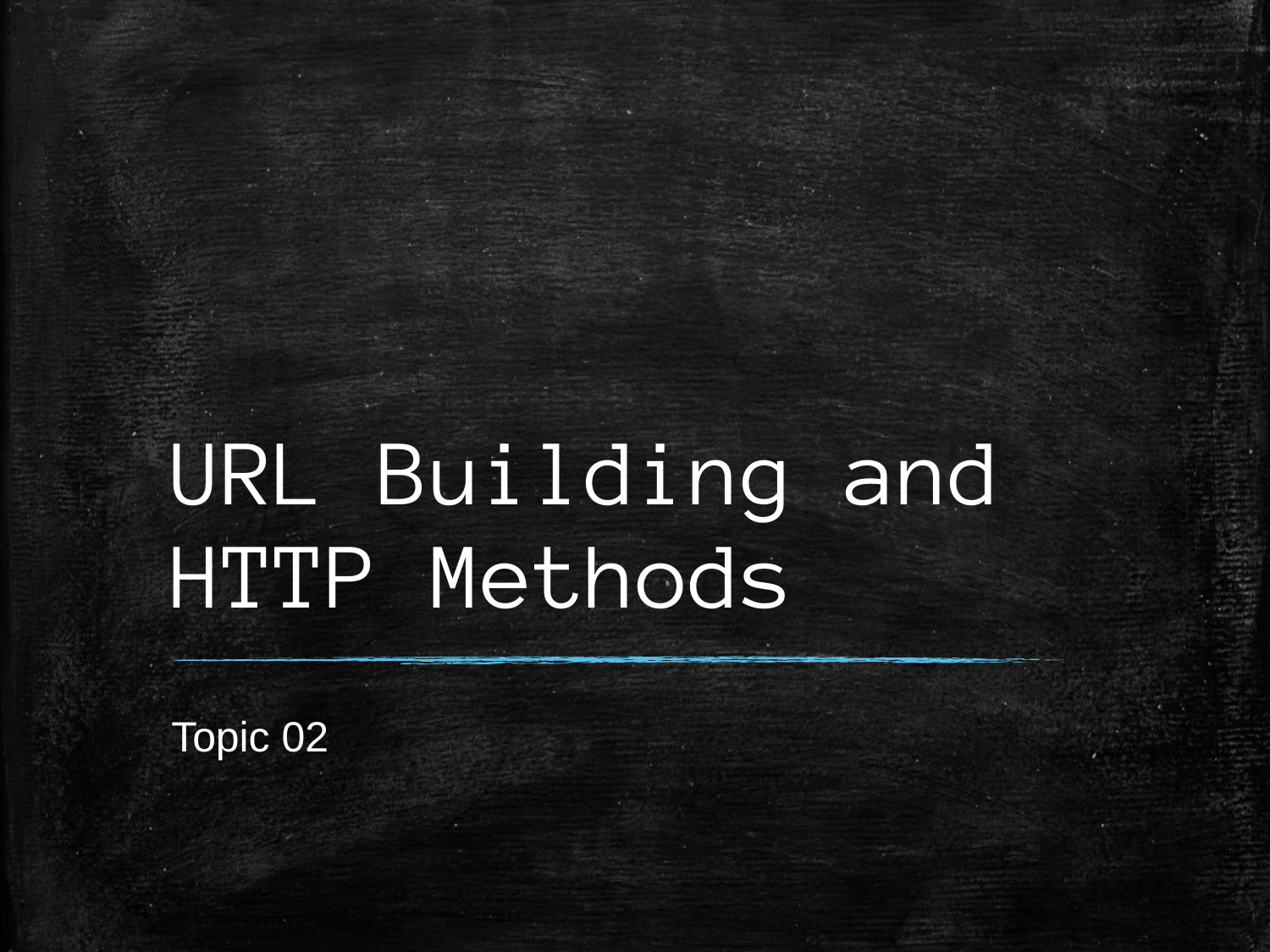

# URL Building and HTTP Methods
Topic 02